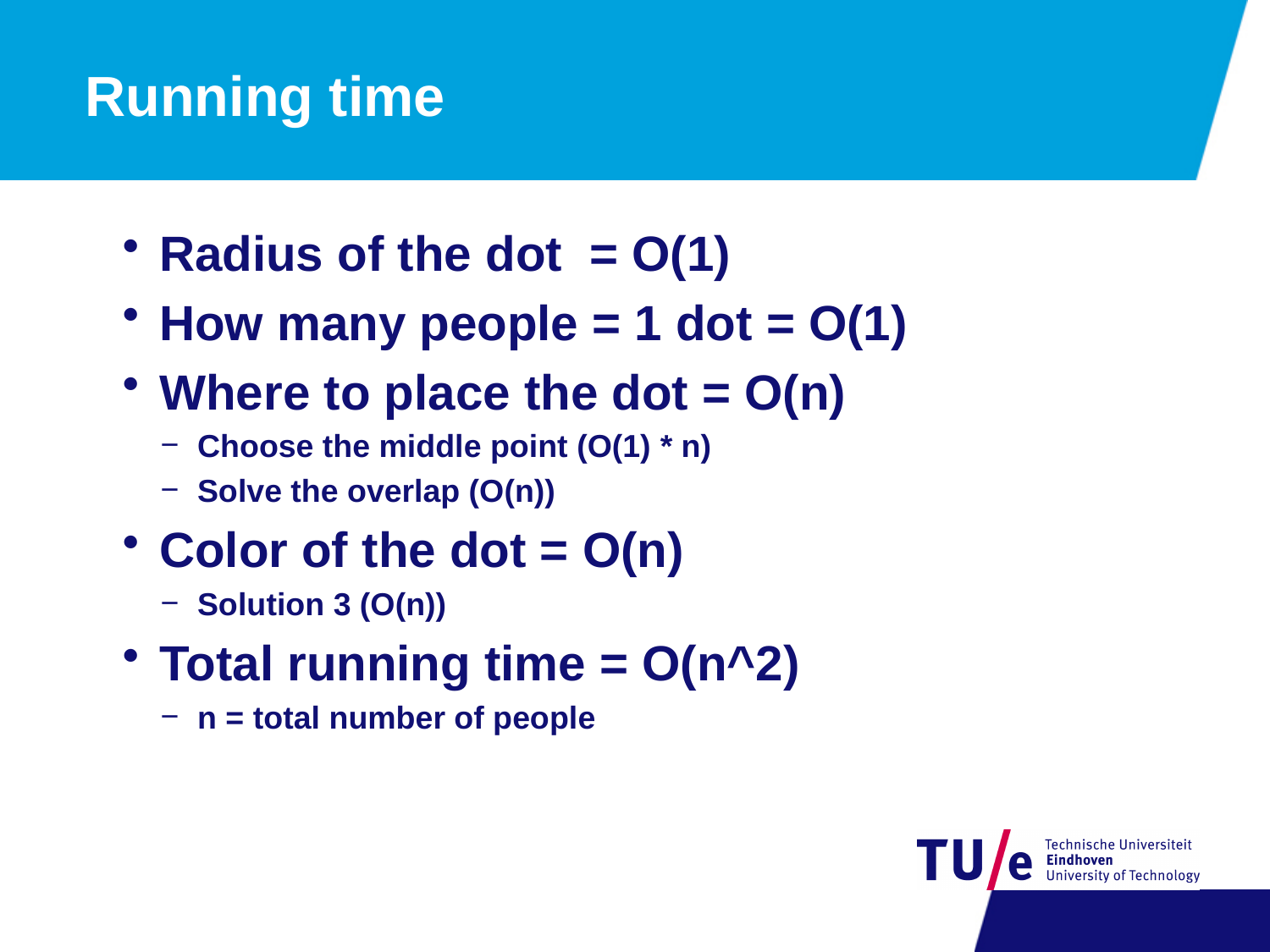

# Running time
Radius of the dot  = O(1)
How many people = 1 dot = O(1)
Where to place the dot = O(n)
Choose the middle point (O(1) * n)
Solve the overlap (O(n))
Color of the dot = O(n)
Solution 3 (O(n))
Total running time = O(n^2)
n = total number of people